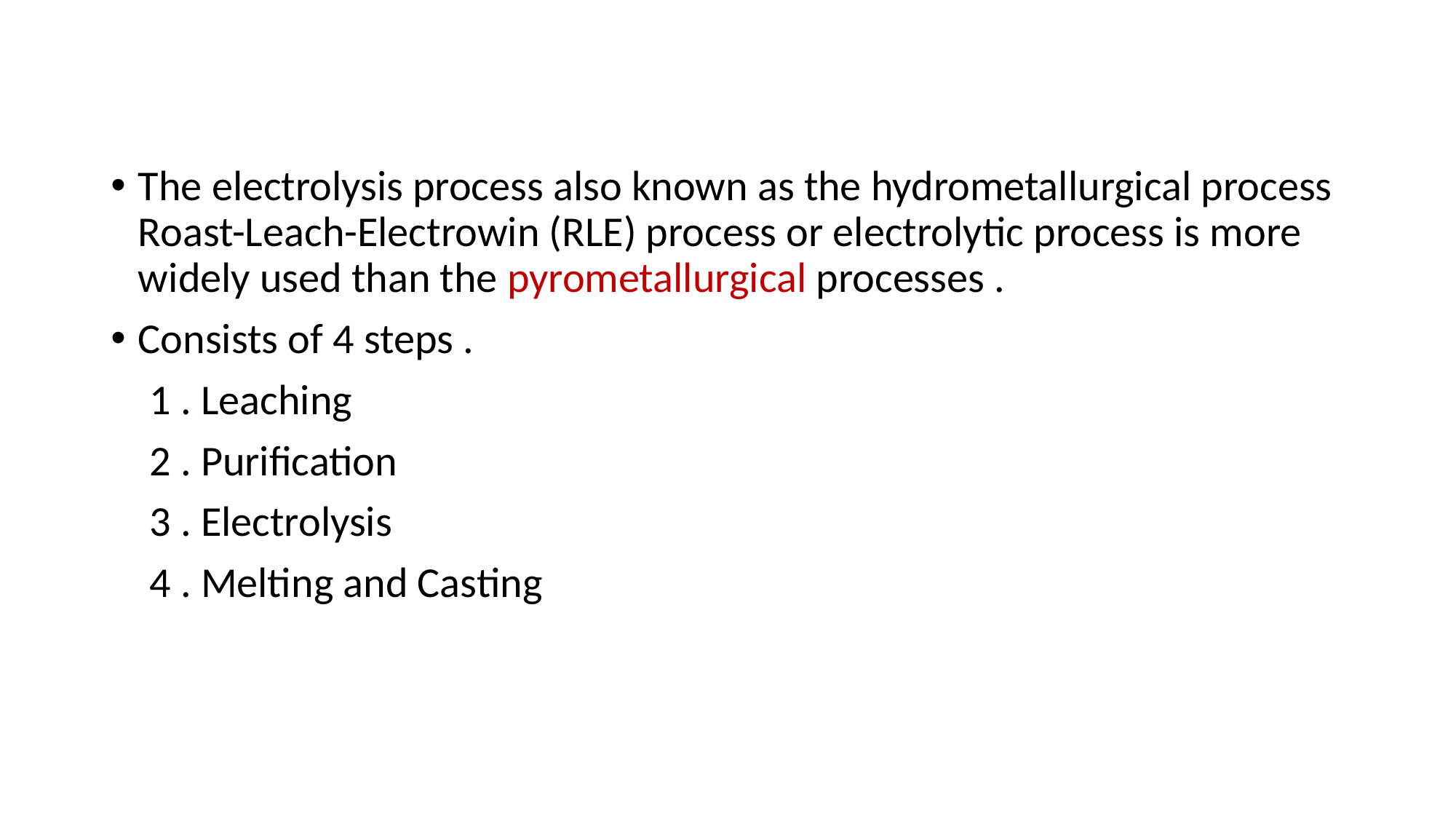

The electrolysis process also known as the hydrometallurgical process Roast-Leach-Electrowin (RLE) process or electrolytic process is more widely used than the pyrometallurgical processes .
Consists of 4 steps .
    1 . Leaching
    2 . Purification
    3 . Electrolysis
    4 . Melting and Casting